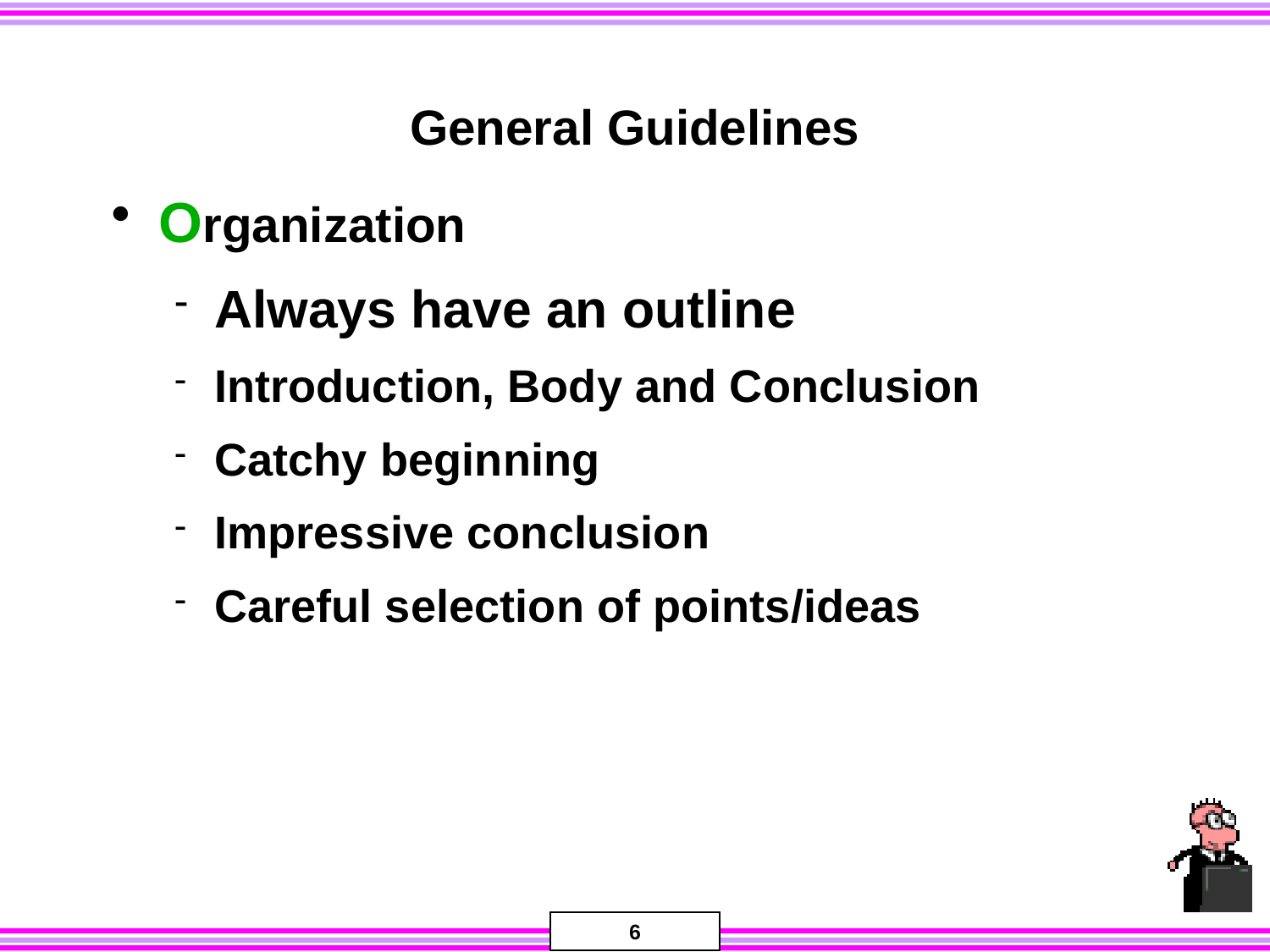

# General Guidelines
Organization
Always have an outline
Introduction, Body and Conclusion
Catchy beginning
Impressive conclusion
Careful selection of points/ideas